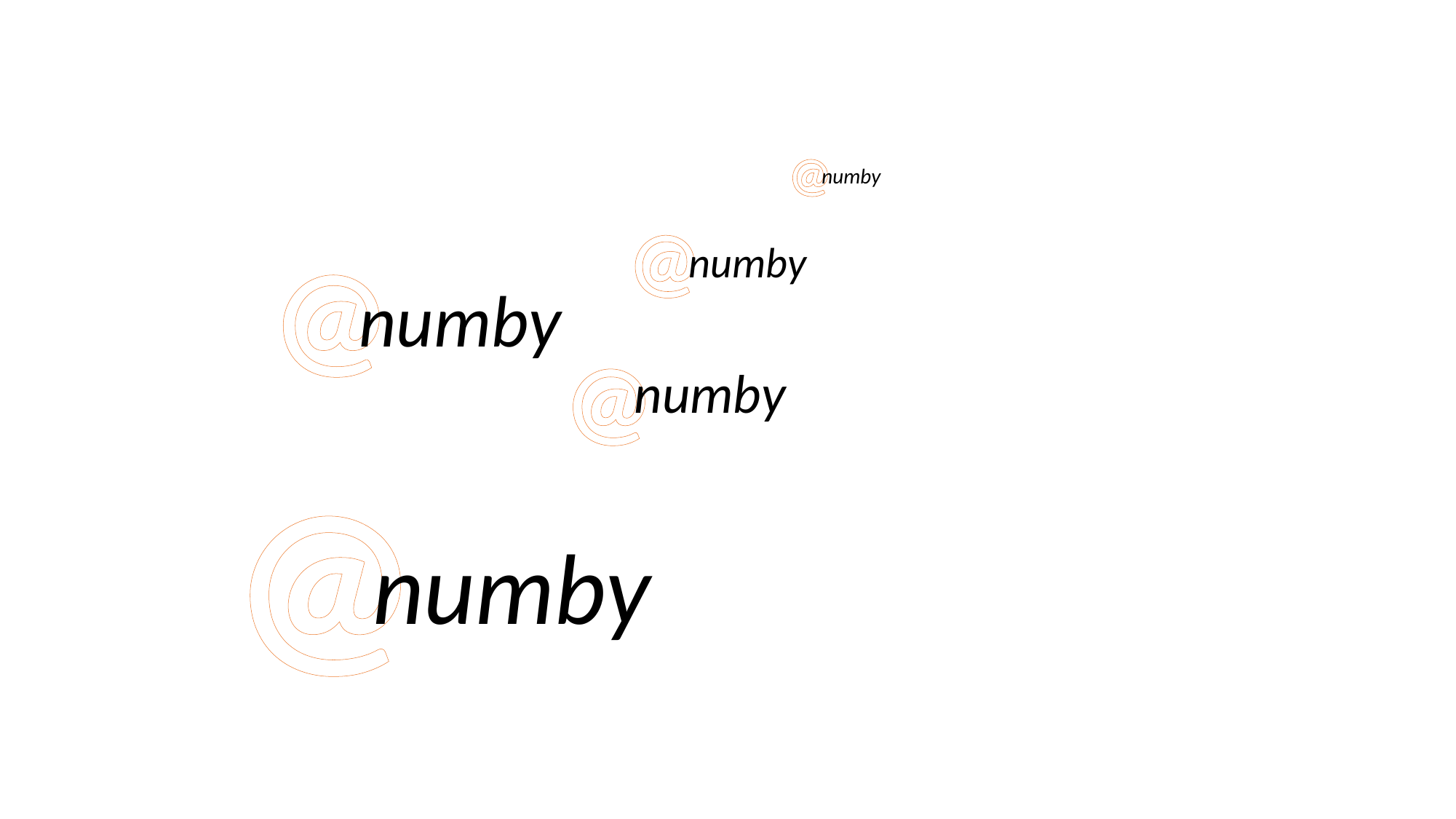

@
numby
@
@
numby
numby
@
numby
@
numby